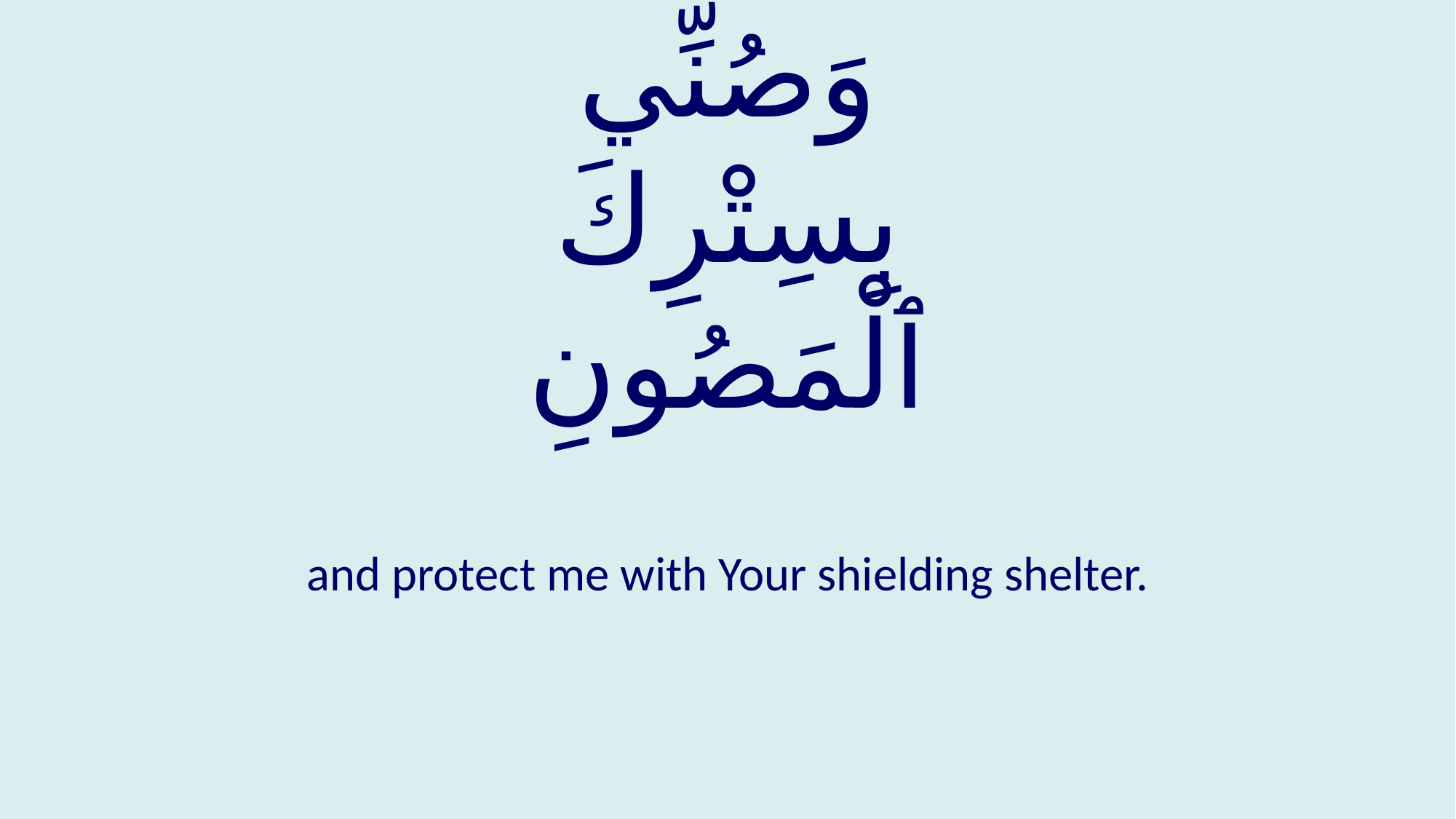

# وَصُنِّي بِسِتْرِكَ ٱلْمَصُونِ
and protect me with Your shielding shelter.